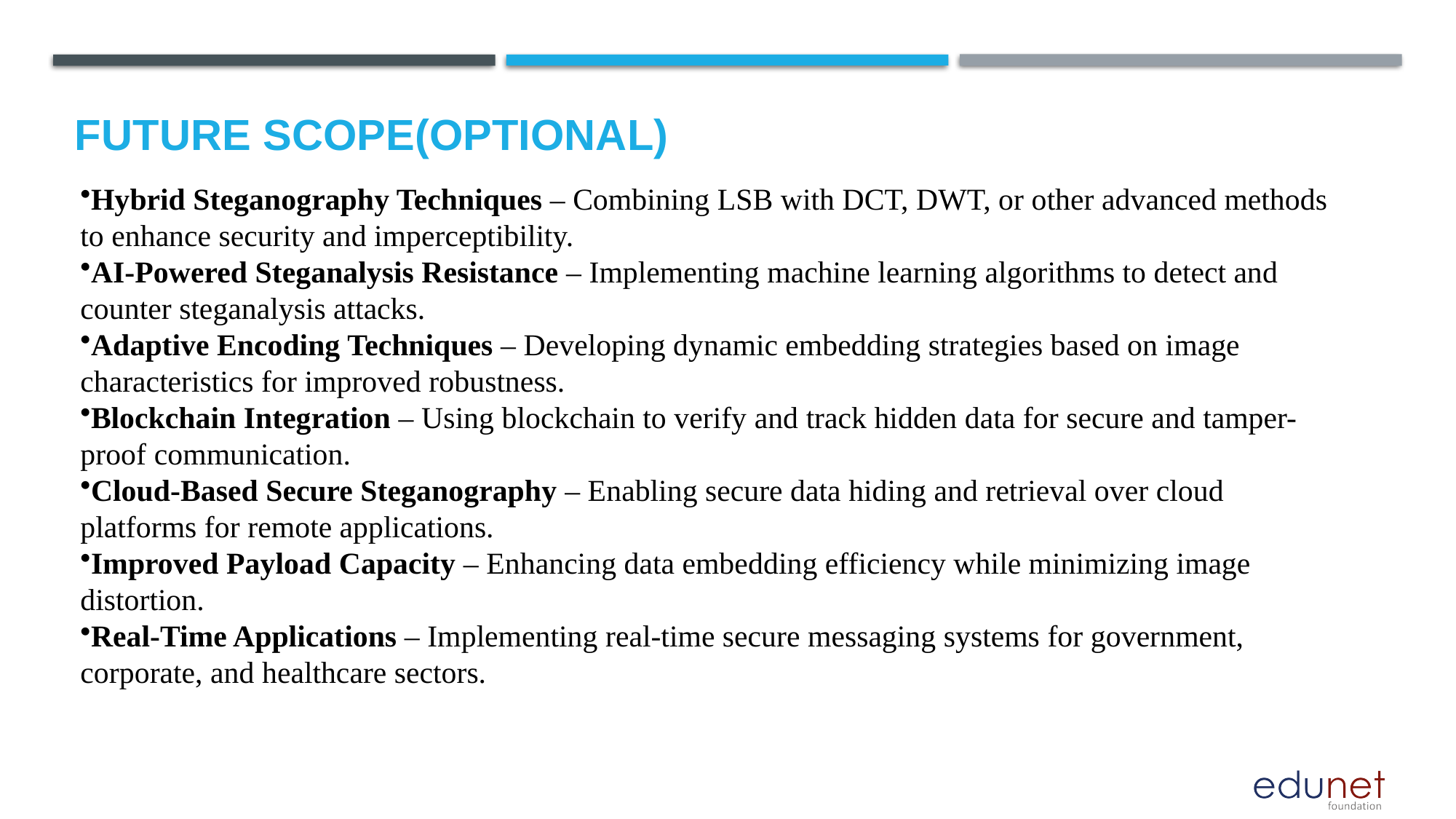

Future scope(optional)
Hybrid Steganography Techniques – Combining LSB with DCT, DWT, or other advanced methods to enhance security and imperceptibility.
AI-Powered Steganalysis Resistance – Implementing machine learning algorithms to detect and counter steganalysis attacks.
Adaptive Encoding Techniques – Developing dynamic embedding strategies based on image characteristics for improved robustness.
Blockchain Integration – Using blockchain to verify and track hidden data for secure and tamper-proof communication.
Cloud-Based Secure Steganography – Enabling secure data hiding and retrieval over cloud platforms for remote applications.
Improved Payload Capacity – Enhancing data embedding efficiency while minimizing image distortion.
Real-Time Applications – Implementing real-time secure messaging systems for government, corporate, and healthcare sectors.